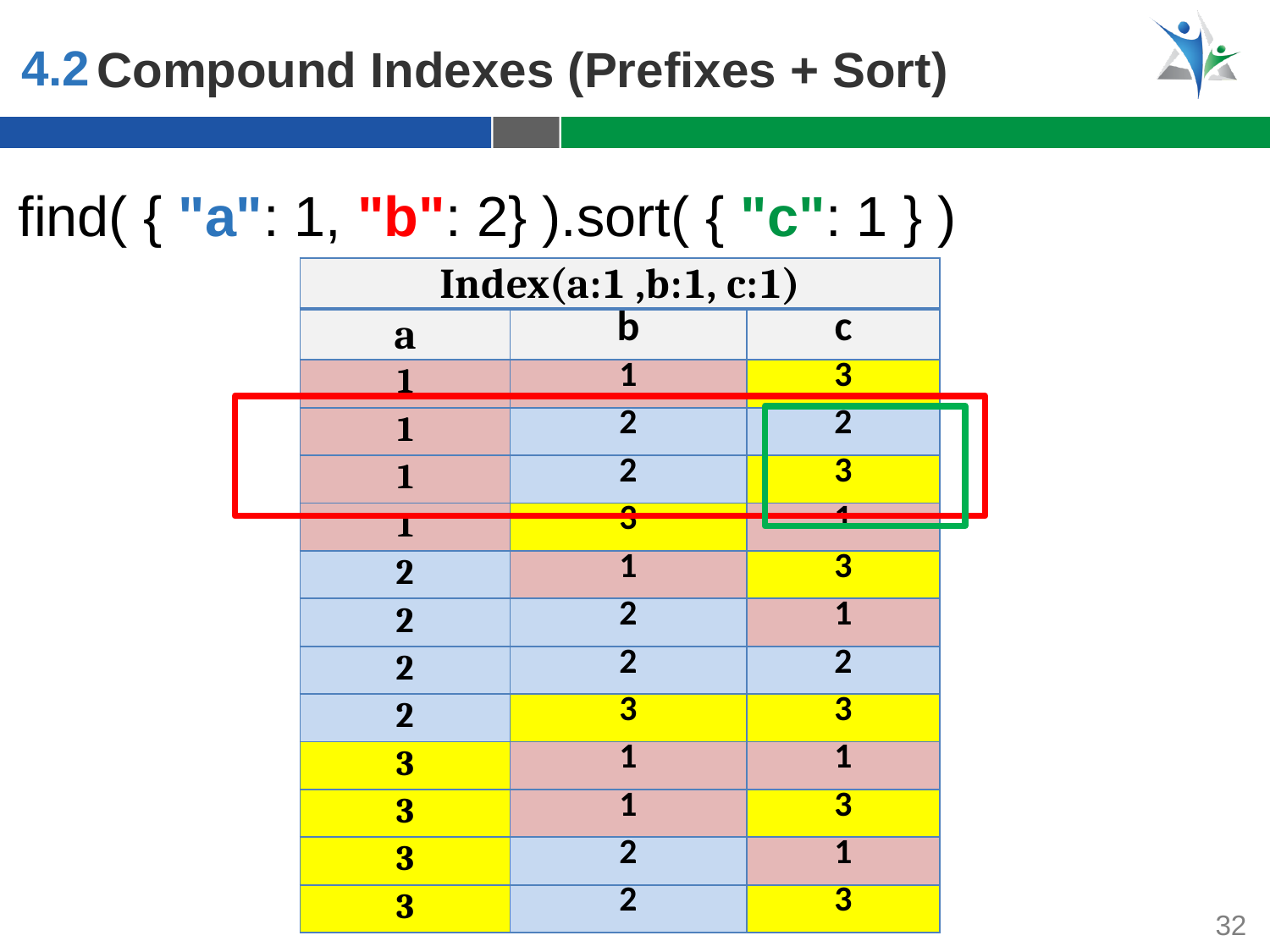

4.2
Compound Indexes (Prefixes + Sort)
find( { "a": 1, "b": 2} ).sort( { "c": 1 } )
| Index(a:1 ,b:1, c:1) |  |  |
| --- | --- | --- |
| a | b | c |
| 1 | 1 | 3 |
| 1 | 2 | 2 |
| 1 | 2 | 3 |
| 1 | 3 | 1 |
| 2 | 1 | 3 |
| 2 | 2 | 1 |
| 2 | 2 | 2 |
| 2 | 3 | 3 |
| 3 | 1 | 1 |
| 3 | 1 | 3 |
| 3 | 2 | 1 |
| 3 | 2 | 3 |